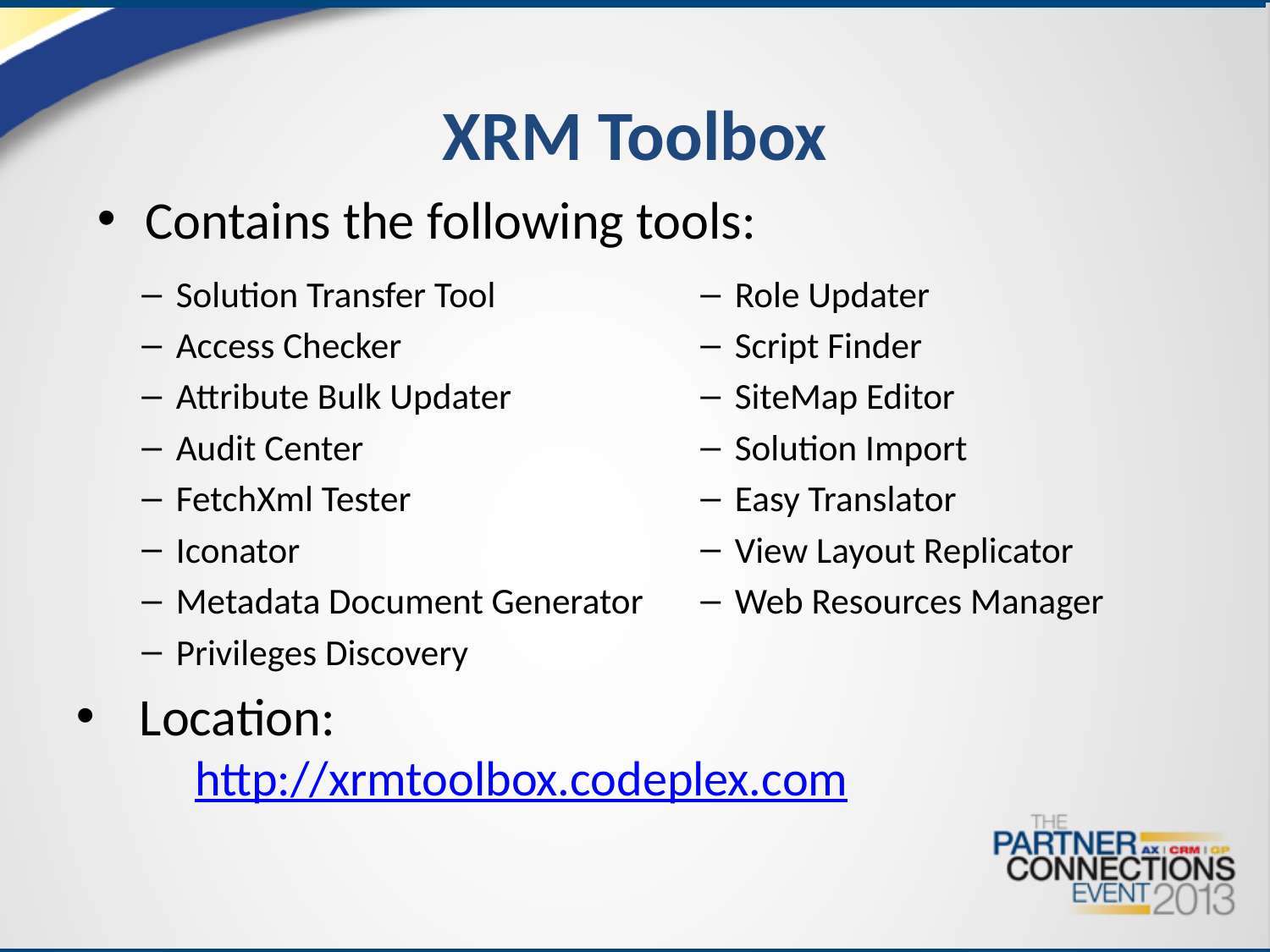

# XRM Toolbox
Contains the following tools:
Solution Transfer Tool
Access Checker
Attribute Bulk Updater
Audit Center
FetchXml Tester
Iconator
Metadata Document Generator
Privileges Discovery
Role Updater
Script Finder
SiteMap Editor
Solution Import
Easy Translator
View Layout Replicator
Web Resources Manager

Location:
http://xrmtoolbox.codeplex.com